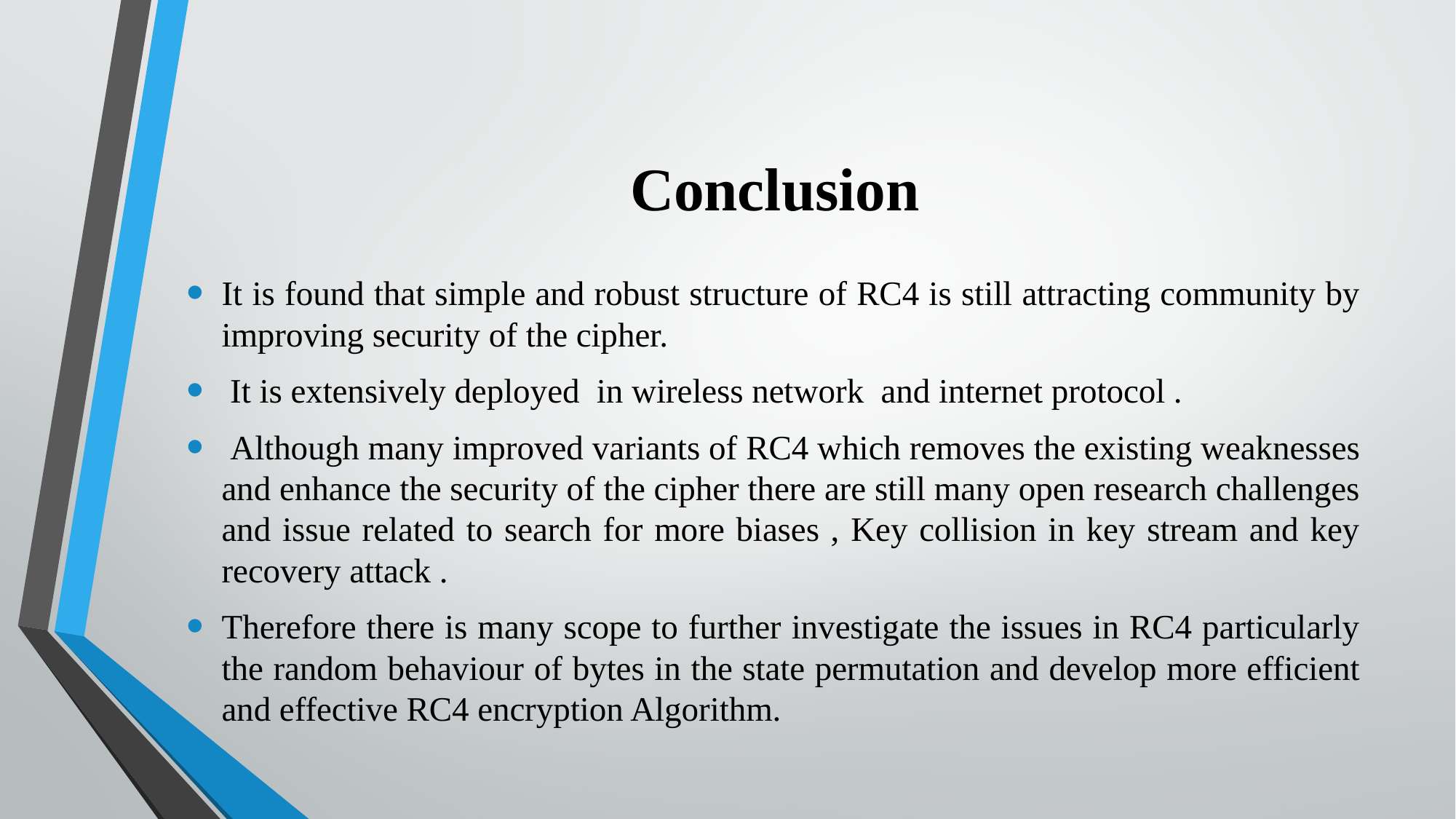

# Conclusion
It is found that simple and robust structure of RC4 is still attracting community by improving security of the cipher.
 It is extensively deployed  in wireless network  and internet protocol .
 Although many improved variants of RC4 which removes the existing weaknesses and enhance the security of the cipher there are still many open research challenges and issue related to search for more biases , Key collision in key stream and key recovery attack .
Therefore there is many scope to further investigate the issues in RC4 particularly the random behaviour of bytes in the state permutation and develop more efficient and effective RC4 encryption Algorithm.